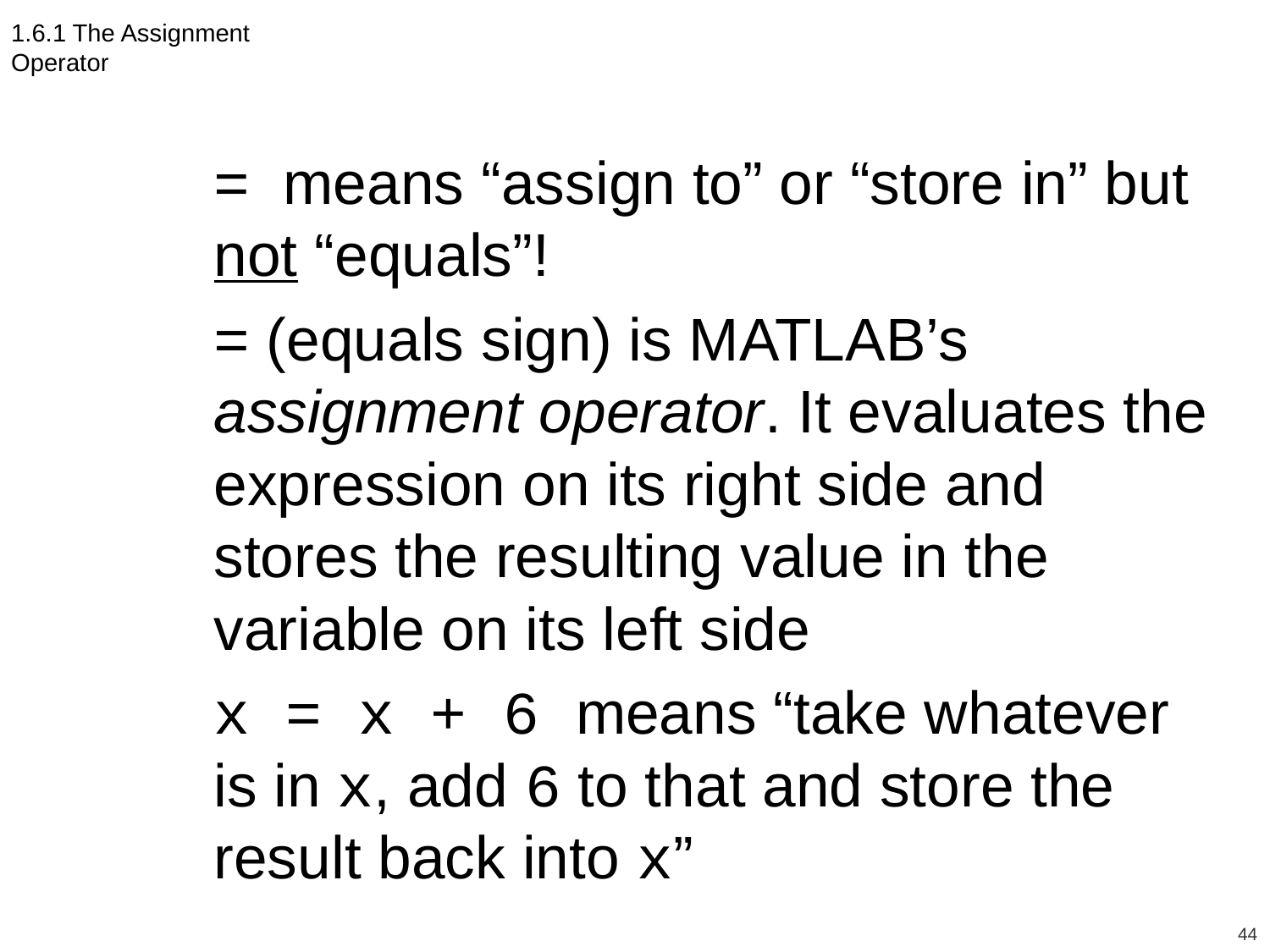

1.6.1 The Assignment Operator
=  means “assign to” or “store in” but not “equals”!
= (equals sign) is MATLAB’s assignment operator. It evaluates the expression on its right side and stores the resulting value in the variable on its left side
x = x + 6 means “take whatever is in x, add 6 to that and store the result back into x”

44